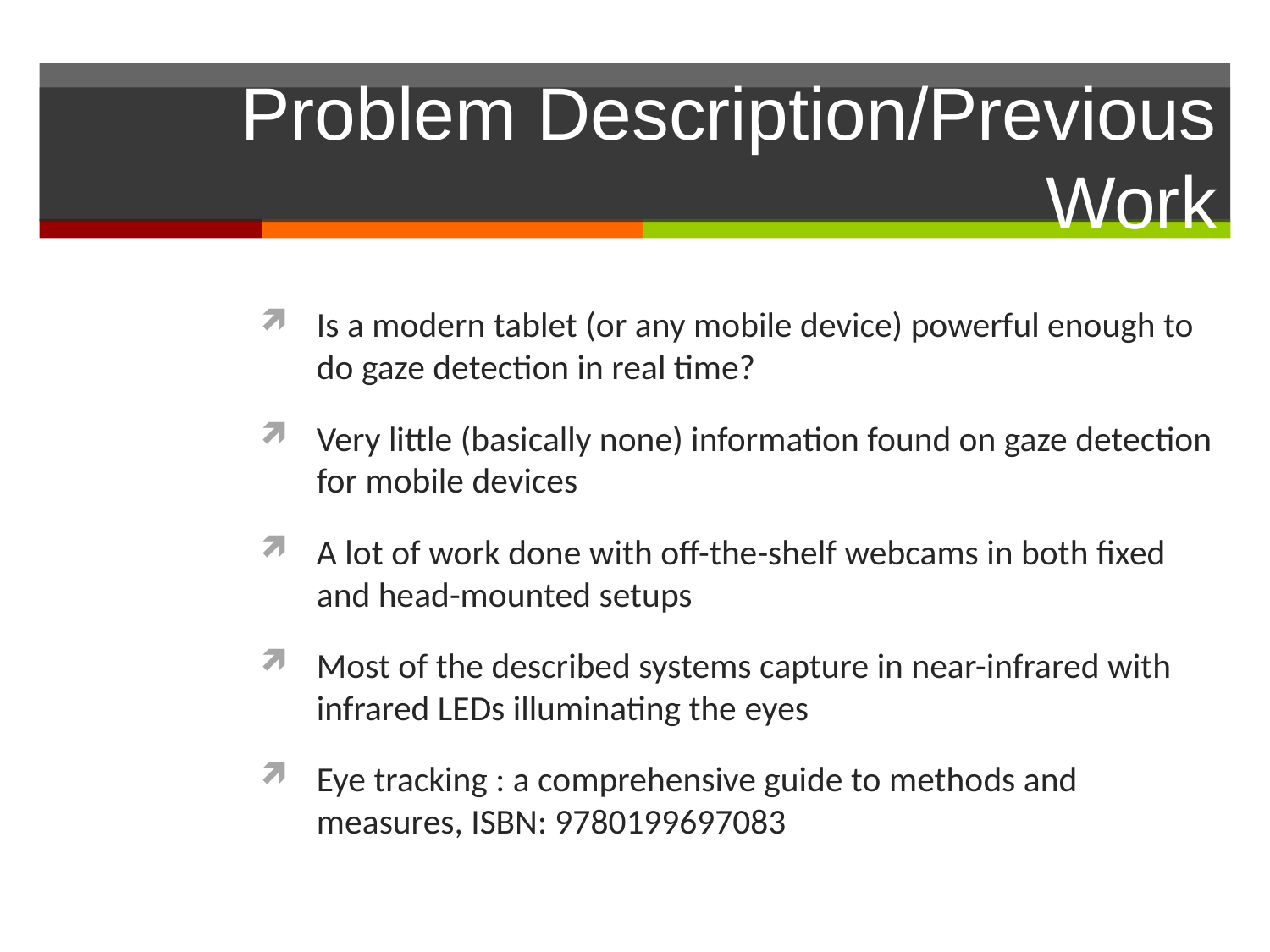

# Problem Description/Previous Work
Is a modern tablet (or any mobile device) powerful enough to do gaze detection in real time?
Very little (basically none) information found on gaze detection for mobile devices
A lot of work done with off-the-shelf webcams in both fixed and head-mounted setups
Most of the described systems capture in near-infrared with infrared LEDs illuminating the eyes
Eye tracking : a comprehensive guide to methods and measures, ISBN: 9780199697083